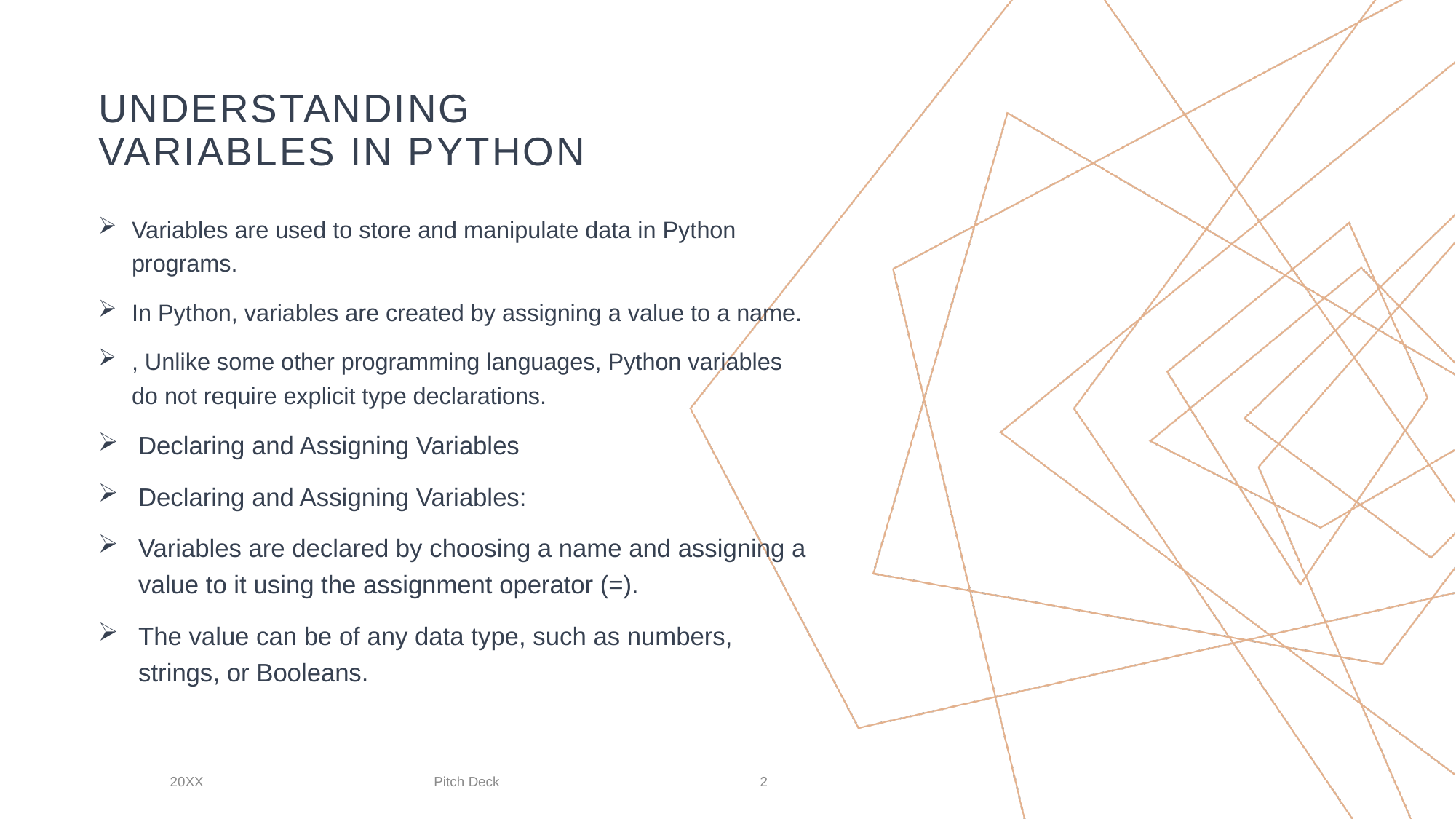

# Understanding Variables in Python
Variables are used to store and manipulate data in Python programs.
In Python, variables are created by assigning a value to a name.
, Unlike some other programming languages, Python variables do not require explicit type declarations.
Declaring and Assigning Variables
Declaring and Assigning Variables:
Variables are declared by choosing a name and assigning a value to it using the assignment operator (=).
The value can be of any data type, such as numbers, strings, or Booleans.

Pitch Deck
20XX
2